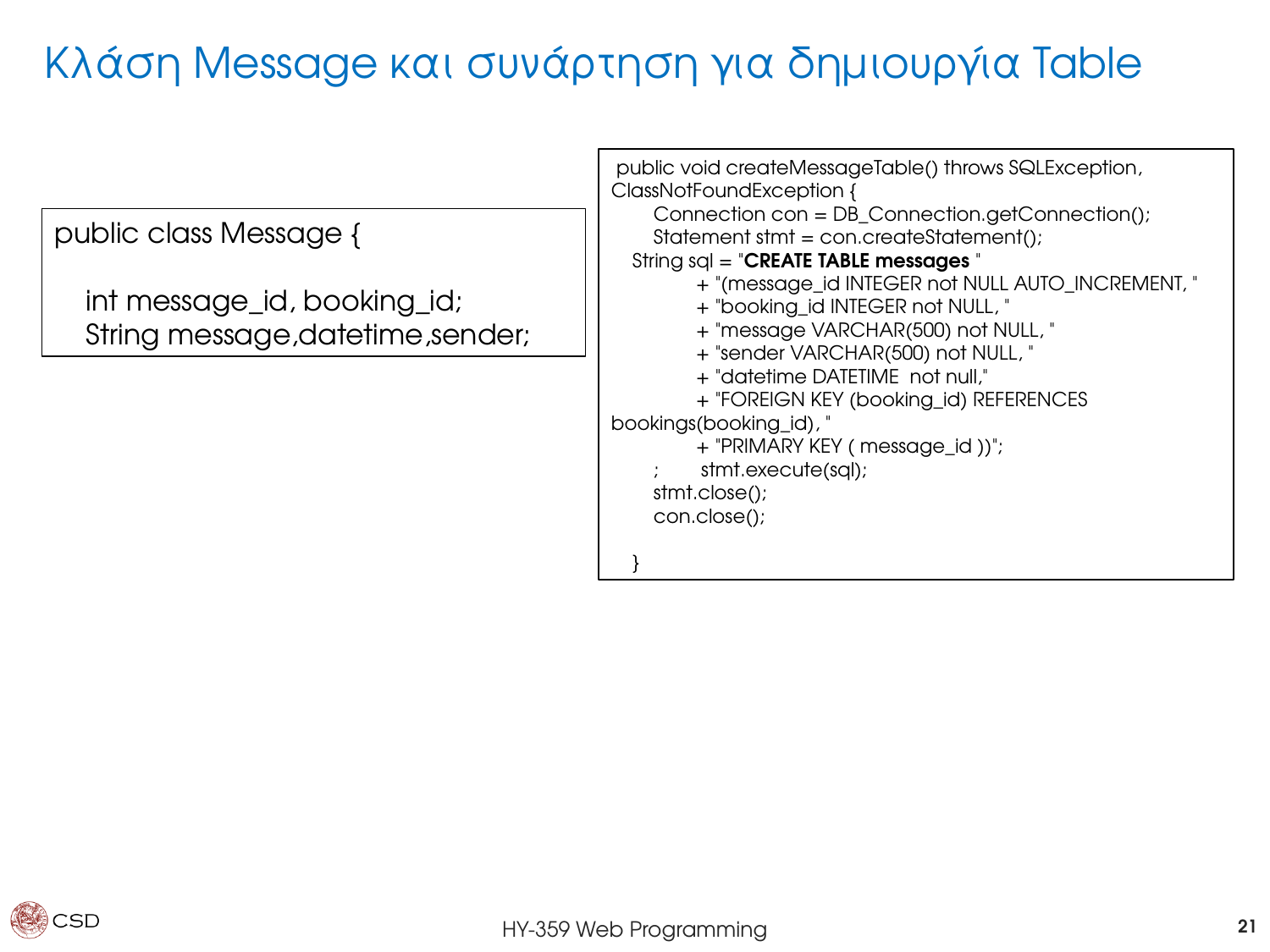

Κλάση Message και συνάρτηση για δημιουργία Table

 public void createMessageTable() throws SQLException, ClassNotFoundException {
        Connection con = DB_Connection.getConnection();
        Statement stmt = con.createStatement();
    String sql = "CREATE TABLE messages "
                + "(message_id INTEGER not NULL AUTO_INCREMENT, "
                + "booking_id INTEGER not NULL, "
                + "message VARCHAR(500) not NULL, "
                + "sender VARCHAR(500) not NULL, "
                + "datetime DATETIME  not null,"
                + "FOREIGN KEY (booking_id) REFERENCES bookings(booking_id), "
                + "PRIMARY KEY ( message_id ))";
        ;        stmt.execute(sql);
        stmt.close();
        con.close();

    }

public class Message {

    int message_id, booking_id;
    String message,datetime,sender;
21